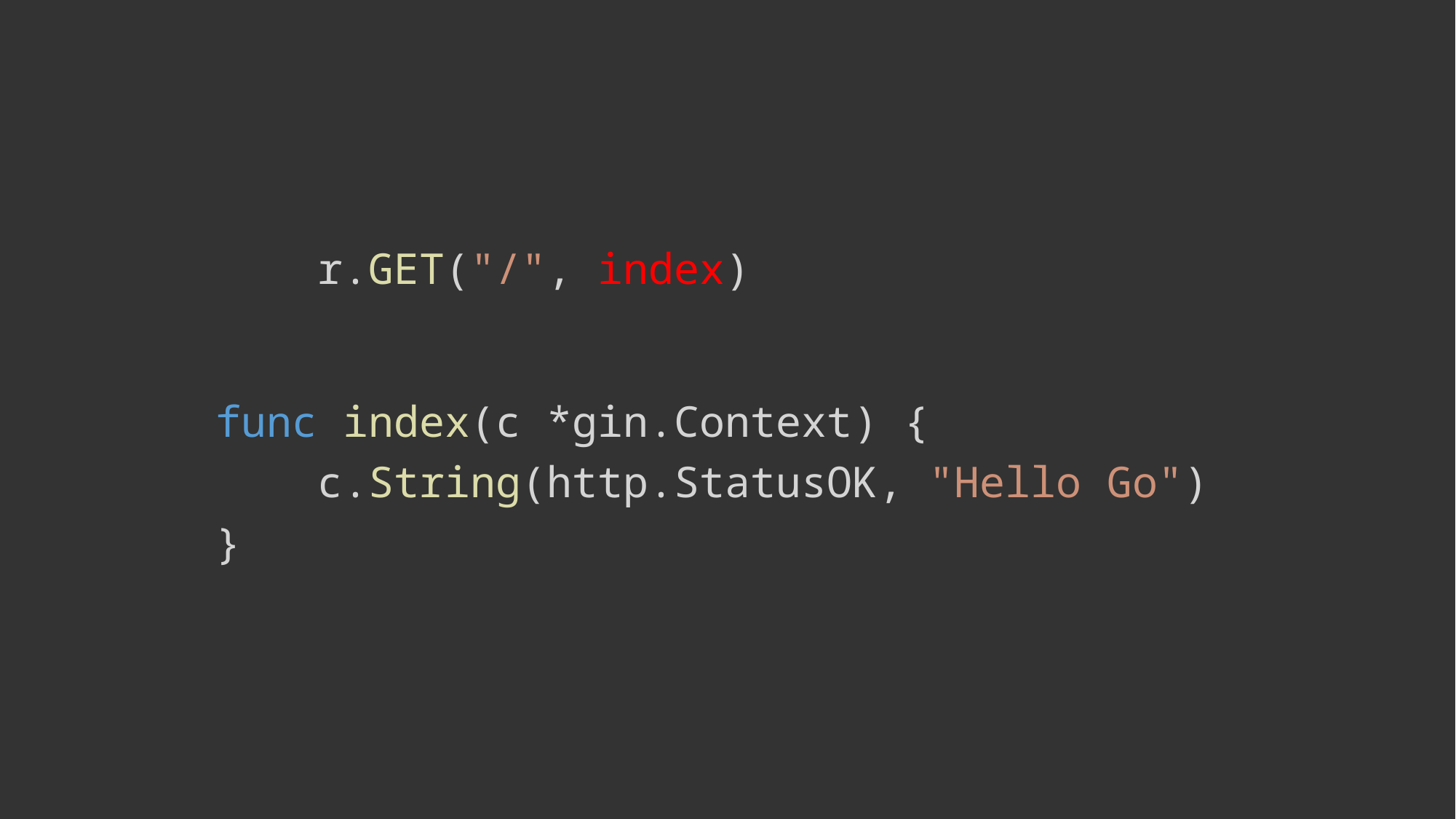

r.GET("/", index)
func index(c *gin.Context) {
    c.String(http.StatusOK, "Hello Go")
}